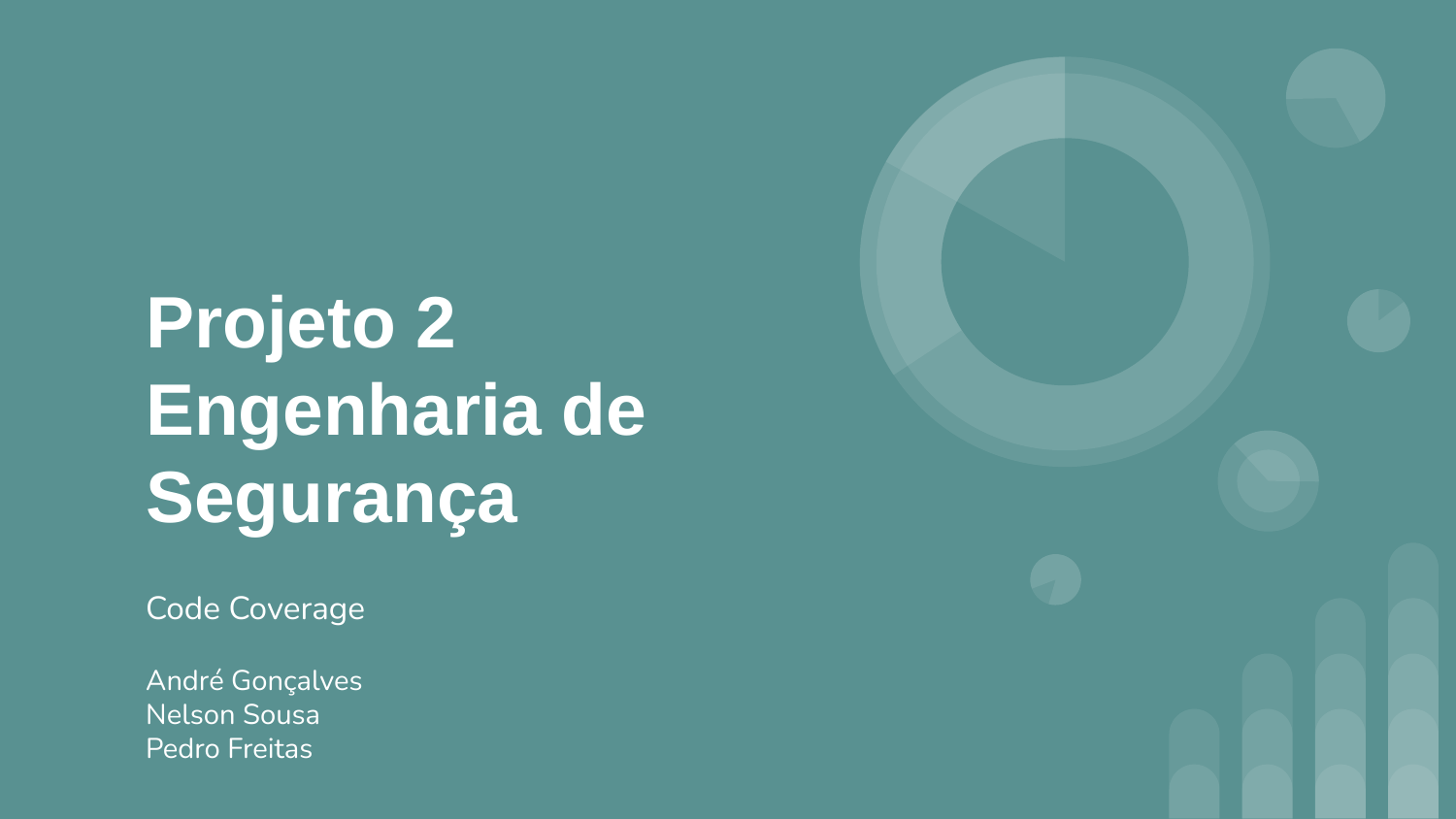

# Projeto 2 Engenharia de Segurança
Code Coverage
André Gonçalves
Nelson Sousa
Pedro Freitas